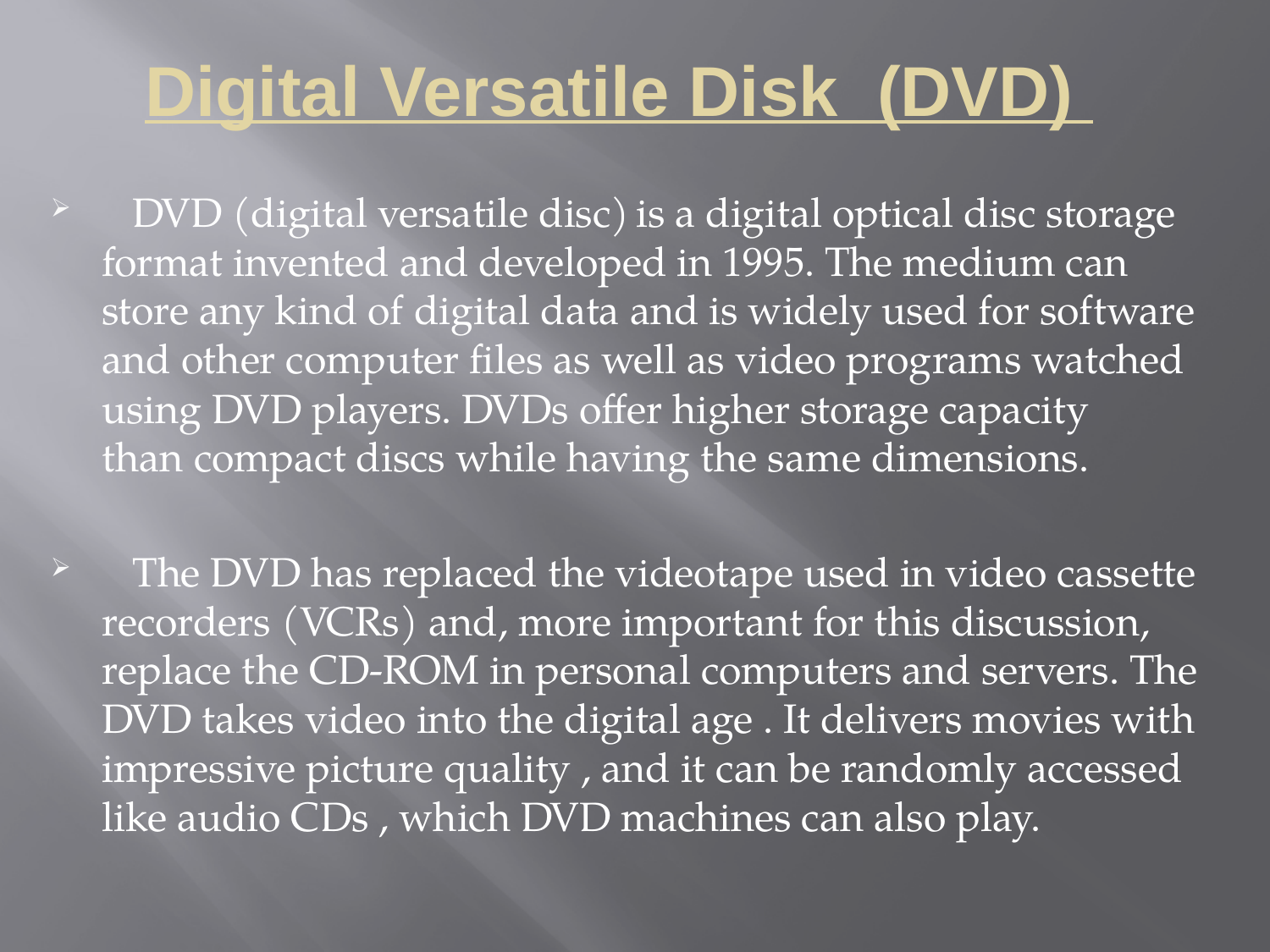

# Digital Versatile Disk  (DVD)
   DVD (digital versatile disc) is a digital optical disc storage format invented and developed in 1995. The medium can store any kind of digital data and is widely used for software and other computer files as well as video programs watched using DVD players. DVDs offer higher storage capacity than compact discs while having the same dimensions.

   The DVD has replaced the videotape used in video cassette recorders (VCRs) and, more important for this discussion, replace the CD-ROM in personal computers and servers. The DVD takes video into the digital age . It delivers movies with impressive picture quality , and it can be randomly accessed like audio CDs , which DVD machines can also play.